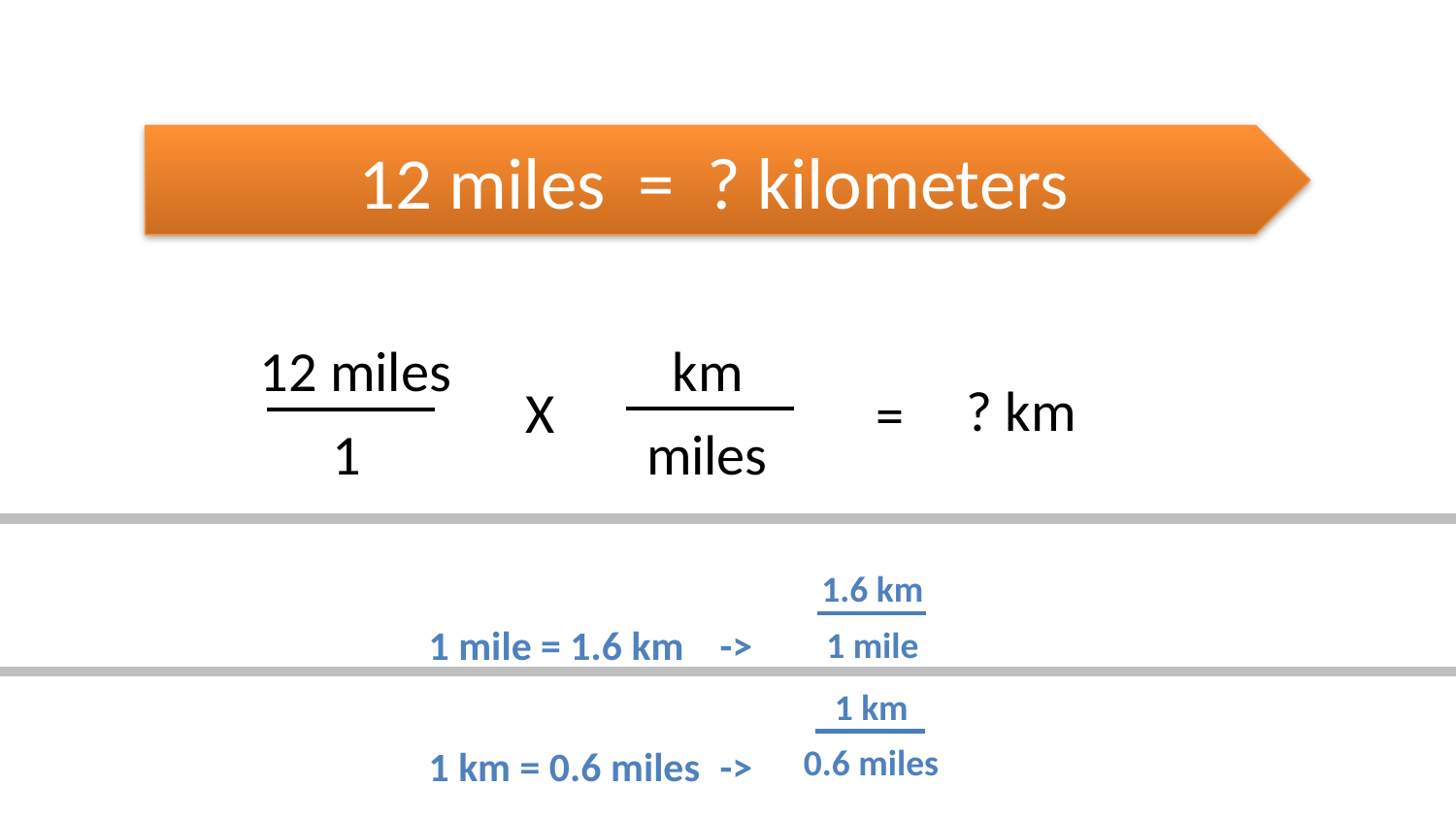

12 miles  =  ? kilometers
12 miles
km
? km
X
=
miles
1
1 mile = 1.6 km	->
1 km = 0.6 miles	->
1.6 km
1 mile
1 km
0.6 miles